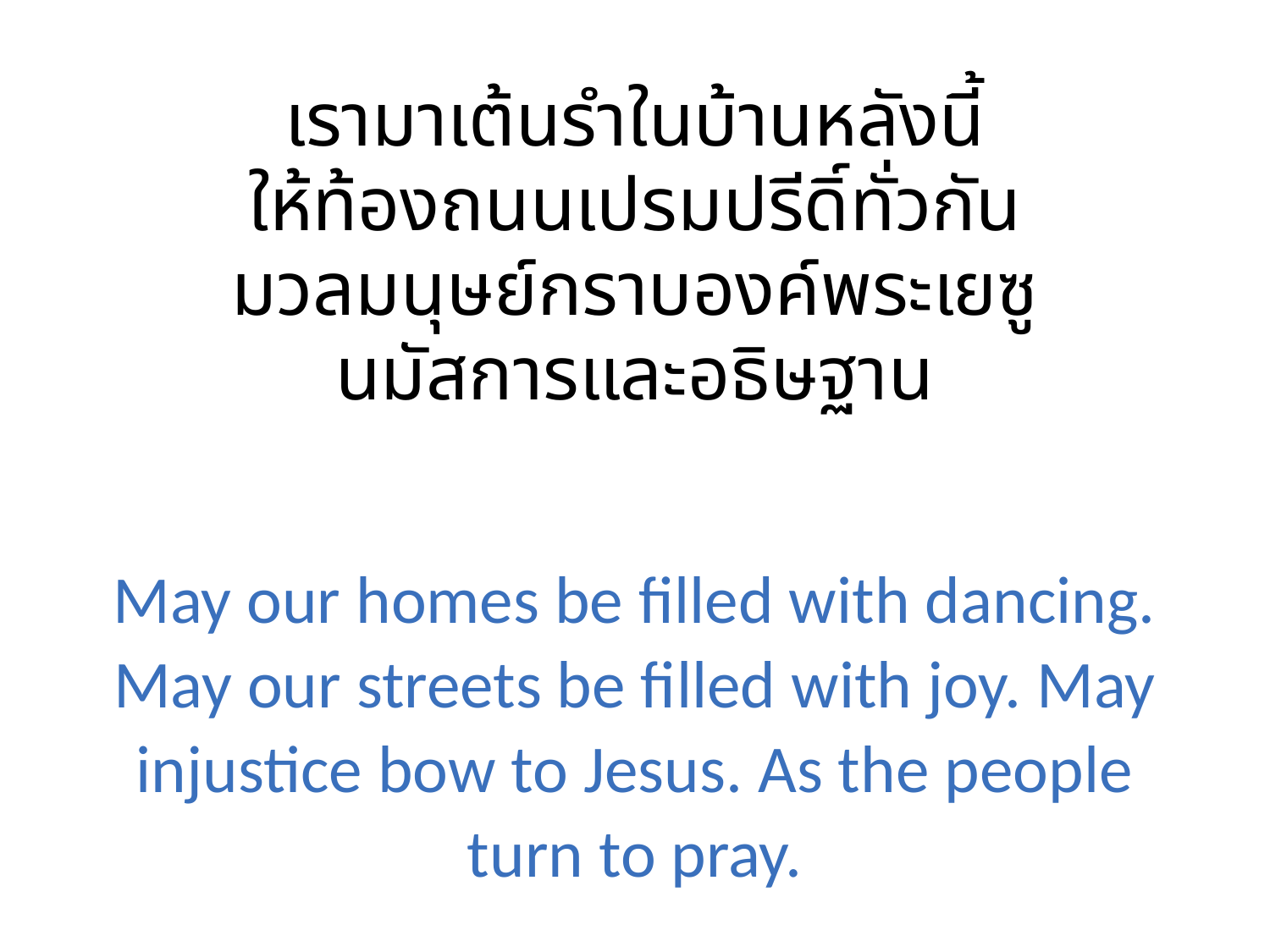

เรามาเต้นรำในบ้านหลังนี้
ให้ท้องถนนเปรมปรีดิ์ทั่วกัน
มวลมนุษย์กราบองค์พระเยซู
นมัสการและอธิษฐาน

May our homes be filled with dancing. May our streets be filled with joy. May injustice bow to Jesus. As the people turn to pray.